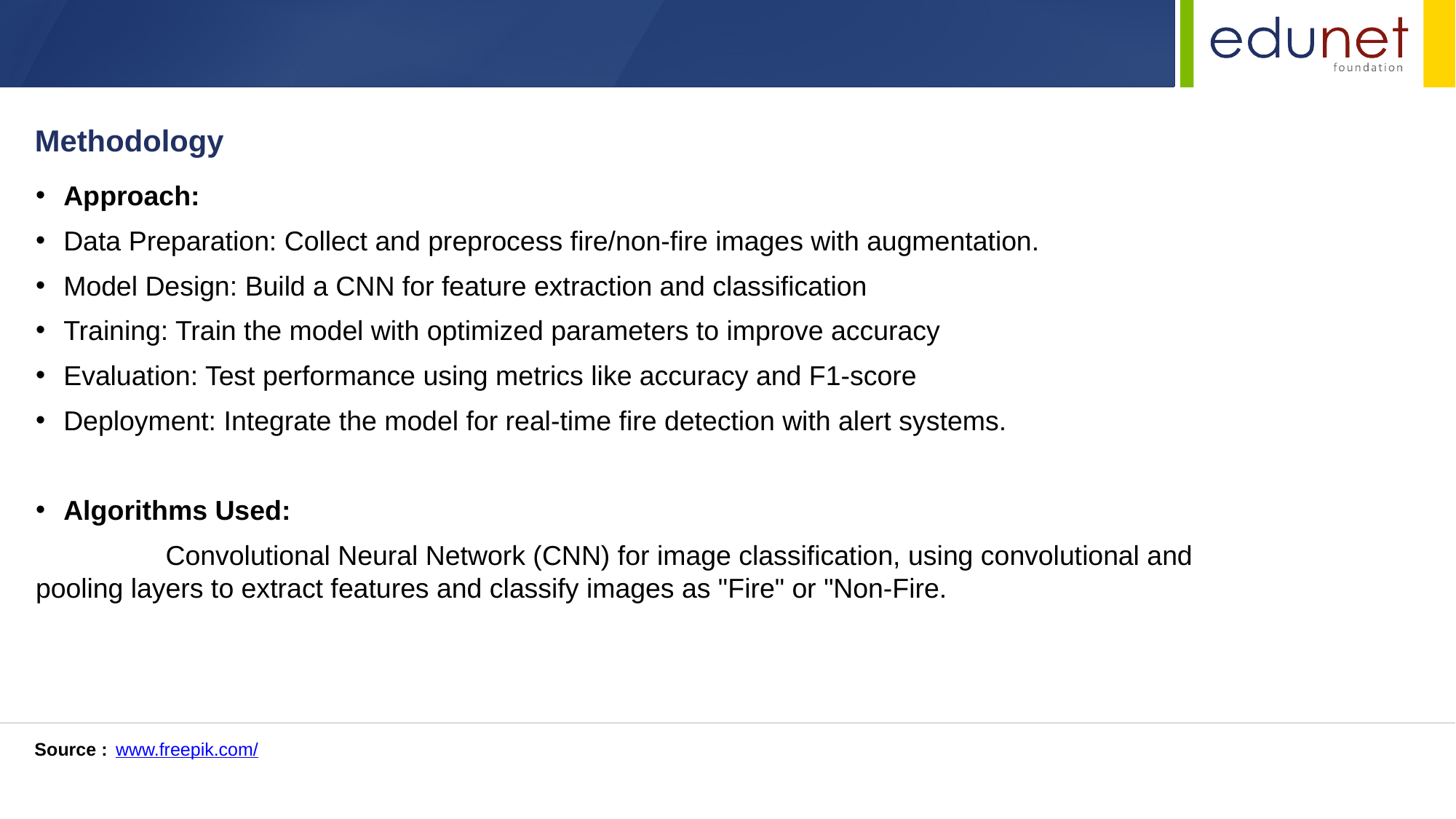

Methodology
Approach:
Data Preparation: Collect and preprocess fire/non-fire images with augmentation.
Model Design: Build a CNN for feature extraction and classification
Training: Train the model with optimized parameters to improve accuracy
Evaluation: Test performance using metrics like accuracy and F1-score
Deployment: Integrate the model for real-time fire detection with alert systems.

Algorithms Used:
                 Convolutional Neural Network (CNN) for image classification, using convolutional and pooling layers to extract features and classify images as "Fire" or "Non-Fire.
Source :
www.freepik.com/